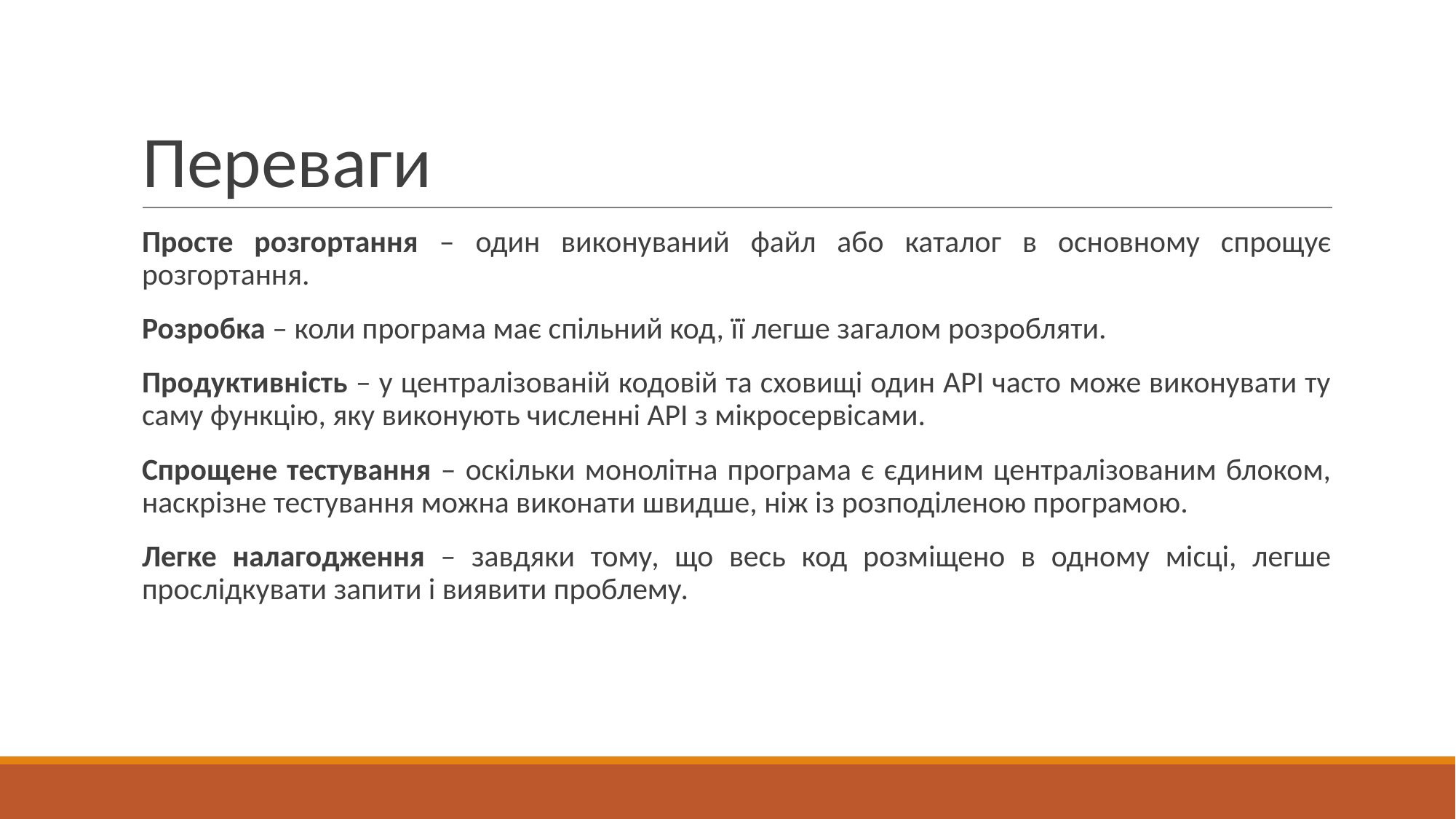

# Переваги
Просте розгортання – один виконуваний файл або каталог в основному спрощує розгортання.
Розробка – коли програма має спільний код, її легше загалом розробляти.
Продуктивність – у централізованій кодовій та сховищі один API часто може виконувати ту саму функцію, яку виконують численні API з мікросервісами.
Спрощене тестування – оскільки монолітна програма є єдиним централізованим блоком, наскрізне тестування можна виконати швидше, ніж із розподіленою програмою.
Легке налагодження – завдяки тому, що весь код розміщено в одному місці, легше прослідкувати запити і виявити проблему.